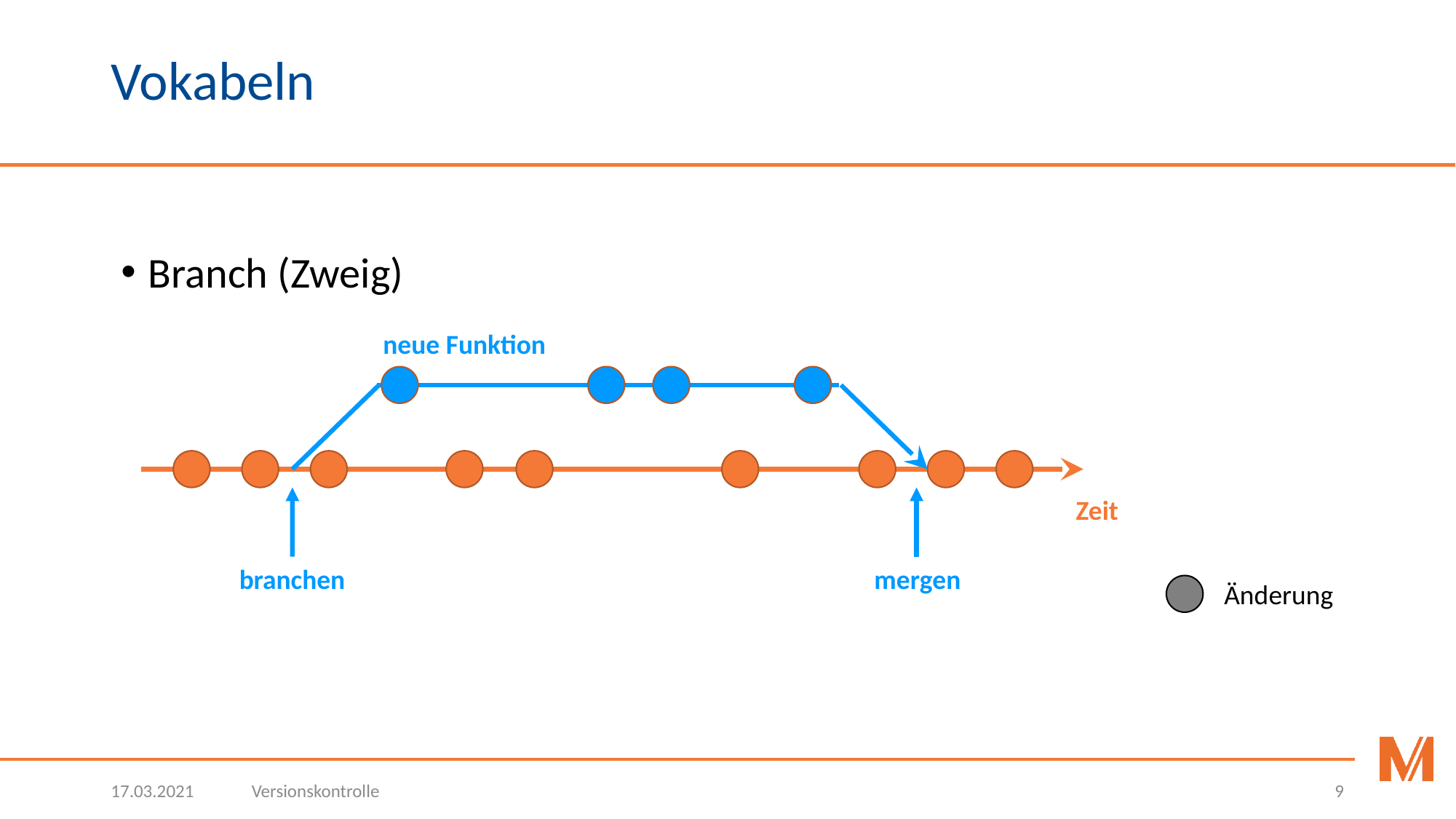

# Vokabeln
Branch (Zweig)
neue Funktion

Zeit
branchen
mergen
Änderung

17.03.2021
Versionskontrolle
9